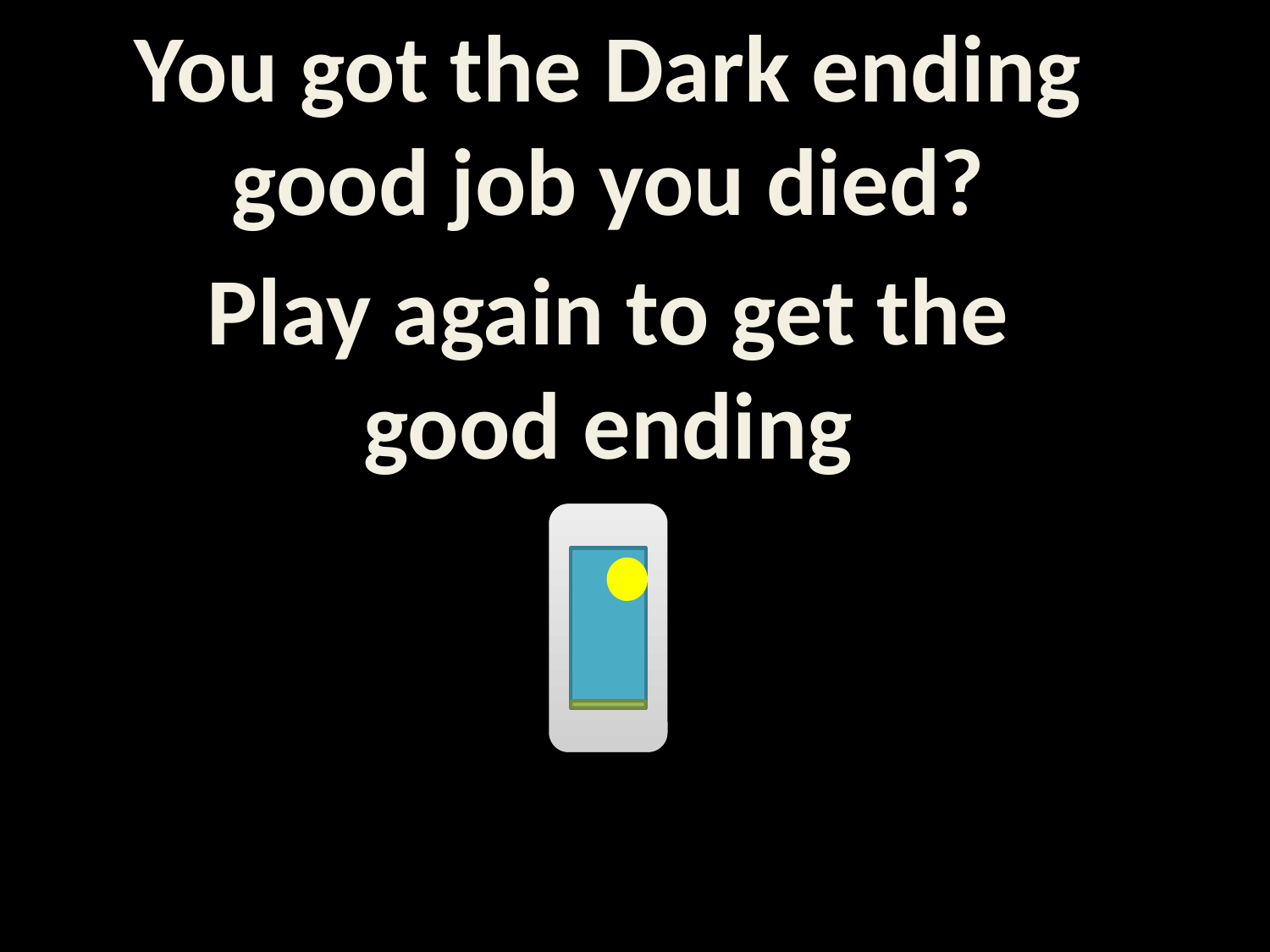

You got the Dark ending good job you died?
Play again to get the good ending